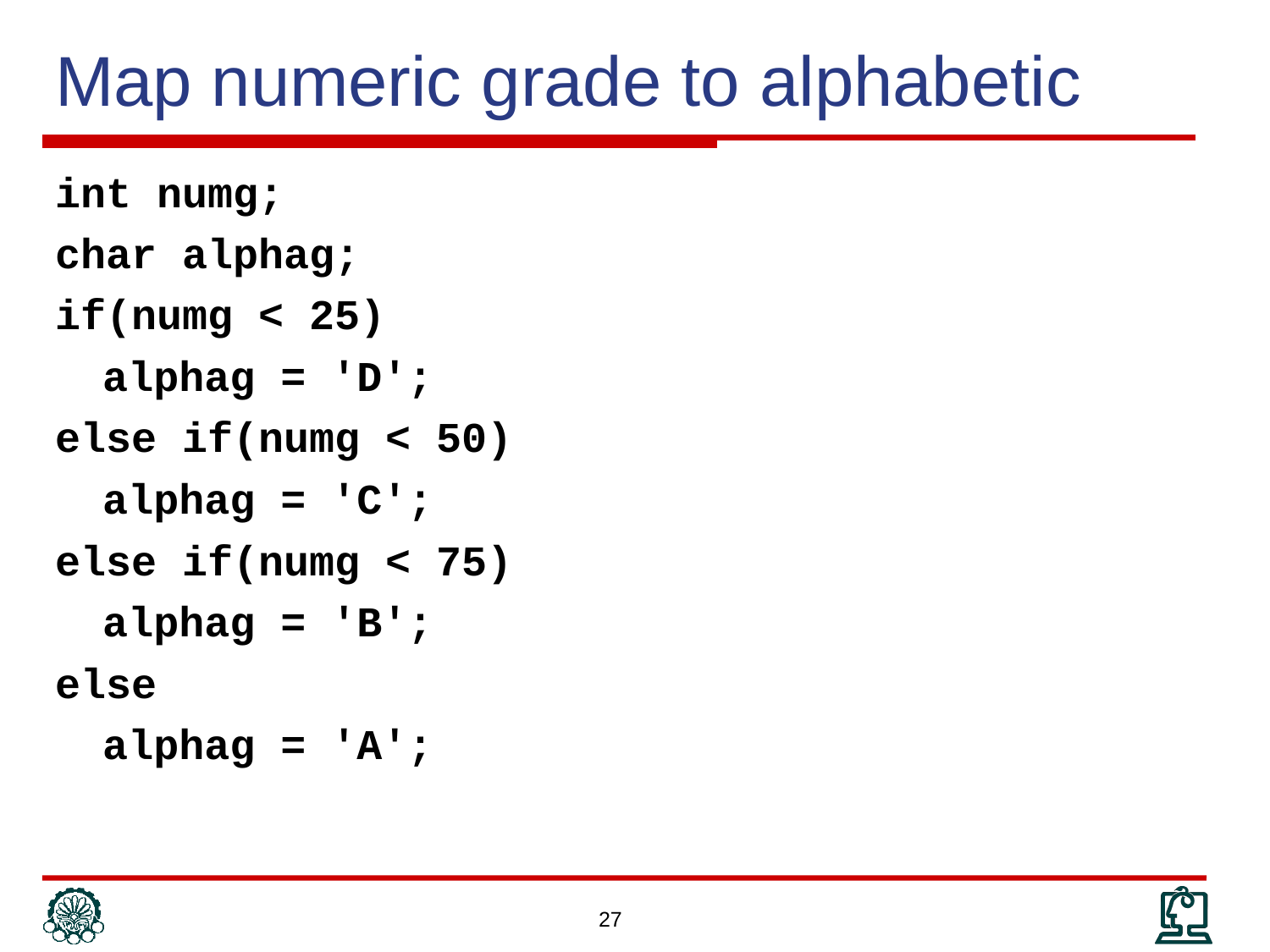

# Map numeric grade to alphabetic
int numg;
char alphag;
if(numg < 25)
	alphag = 'D';
else if(numg < 50)
	alphag = 'C';
else if(numg < 75)
	alphag = 'B';
else
	alphag = 'A';

27